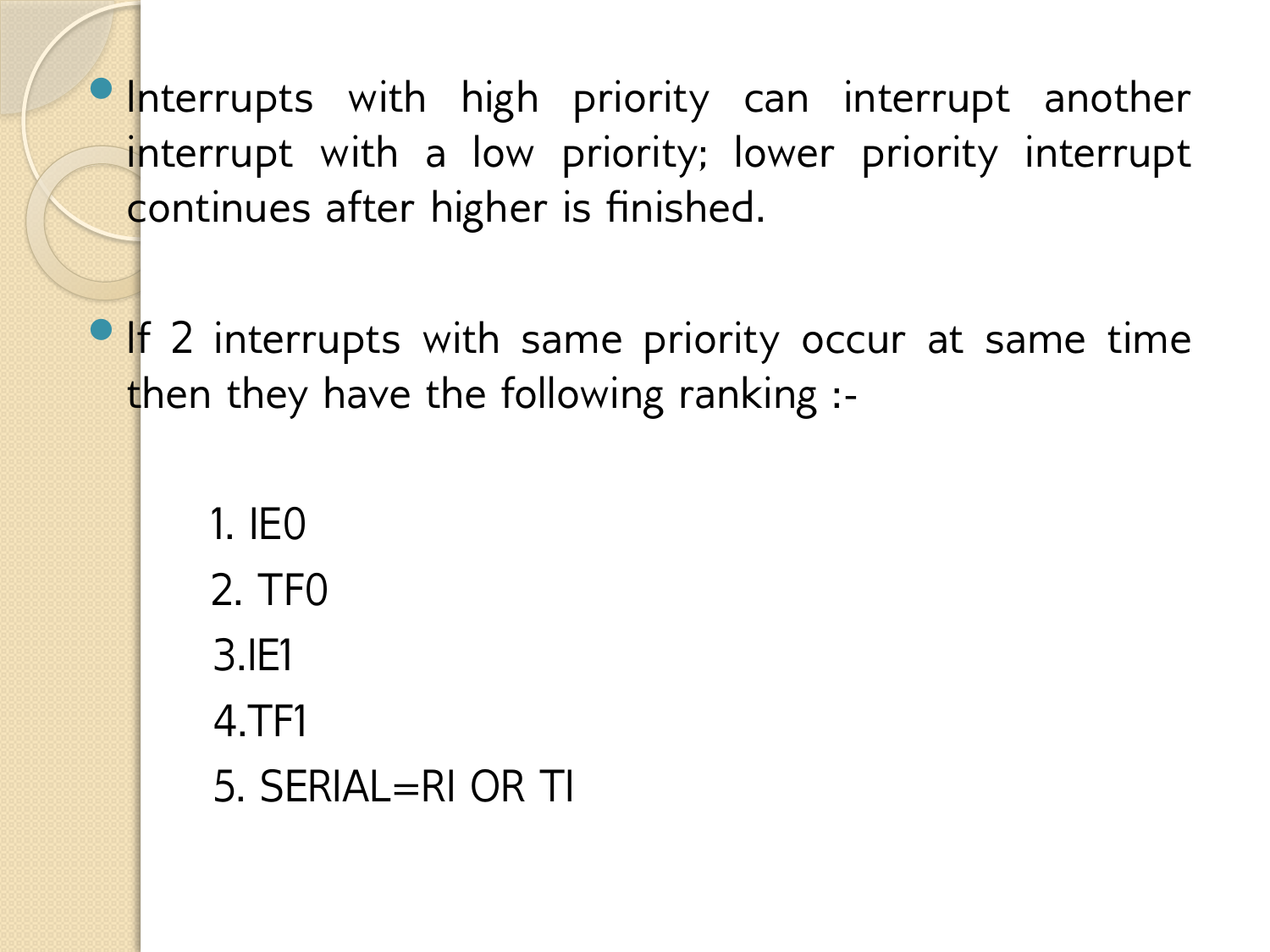

Interrupts with high priority can interrupt another interrupt with a low priority; lower priority interrupt continues after higher is finished.

If 2 interrupts with same priority occur at same time then they have the following ranking :-

         1. IE0
         2. TF0
          3.IE1
          4.TF1
          5. SERIAL=RI OR TI